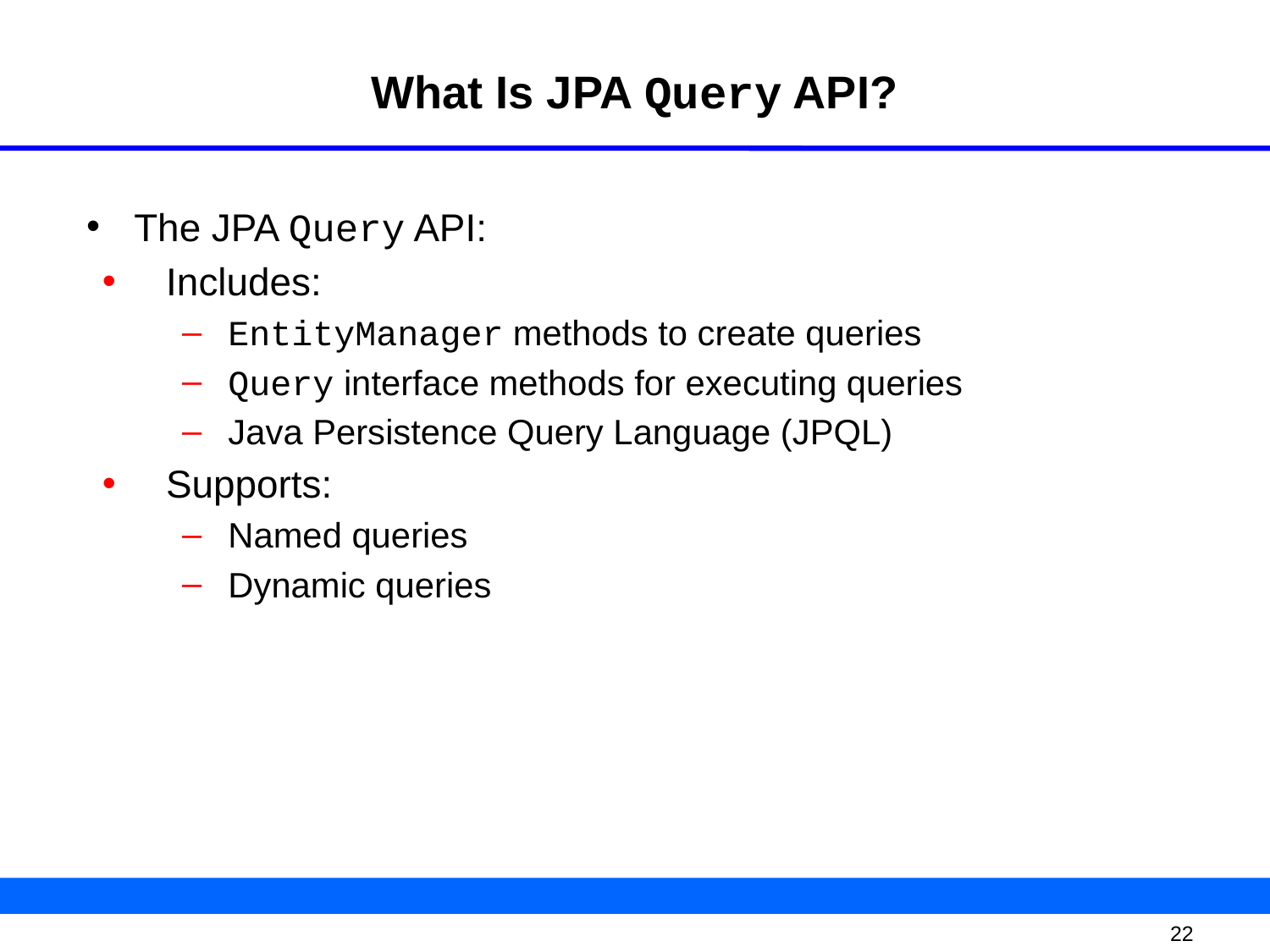

# What Is JPA Query API?
The JPA Query API:
Includes:
EntityManager methods to create queries
Query interface methods for executing queries
Java Persistence Query Language (JPQL)
Supports:
Named queries
Dynamic queries